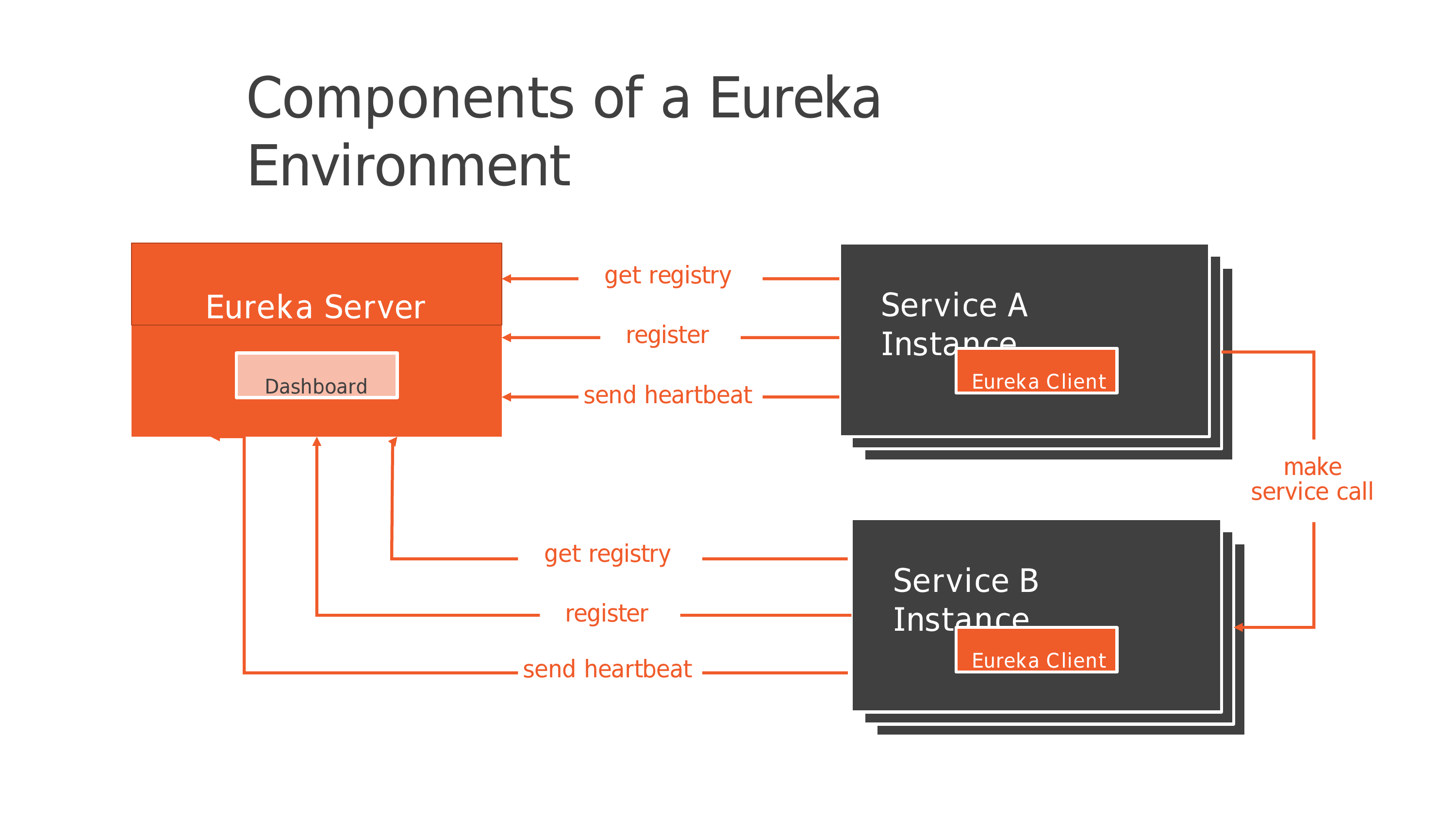

# Components of a Eureka Environment

Eureka Server

get registry

Service A Instance
Service A Instance
Service A Instance

register
Eureka Client
Dashboard

send heartbeat

make  service call

get registry

Service B Instance
Service A Instance
Service A Instance
register
Eureka Client

send heartbeat
8